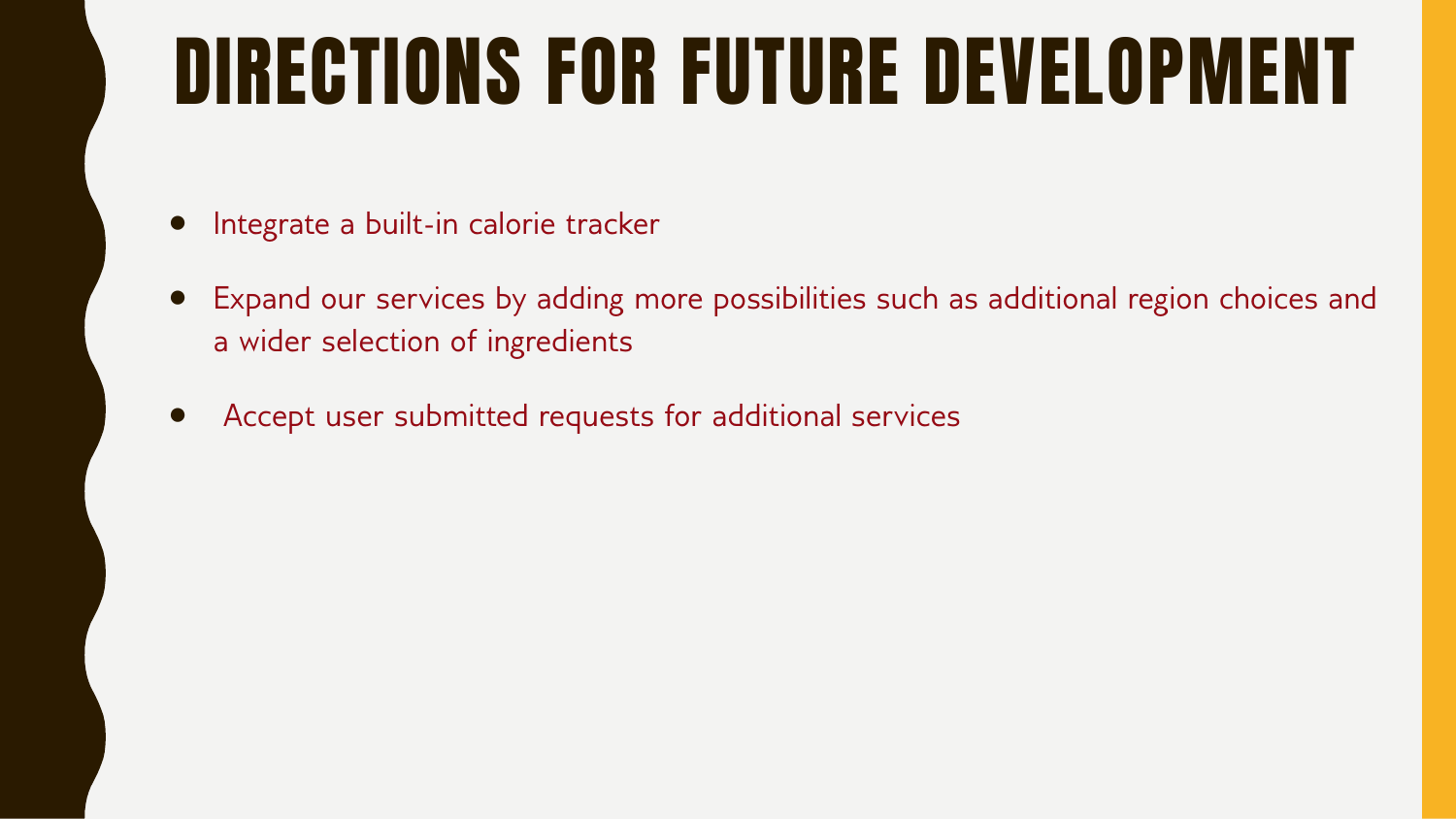

# Directions for Future Development
Integrate a built-in calorie tracker
Expand our services by adding more possibilities such as additional region choices and a wider selection of ingredients
 Accept user submitted requests for additional services